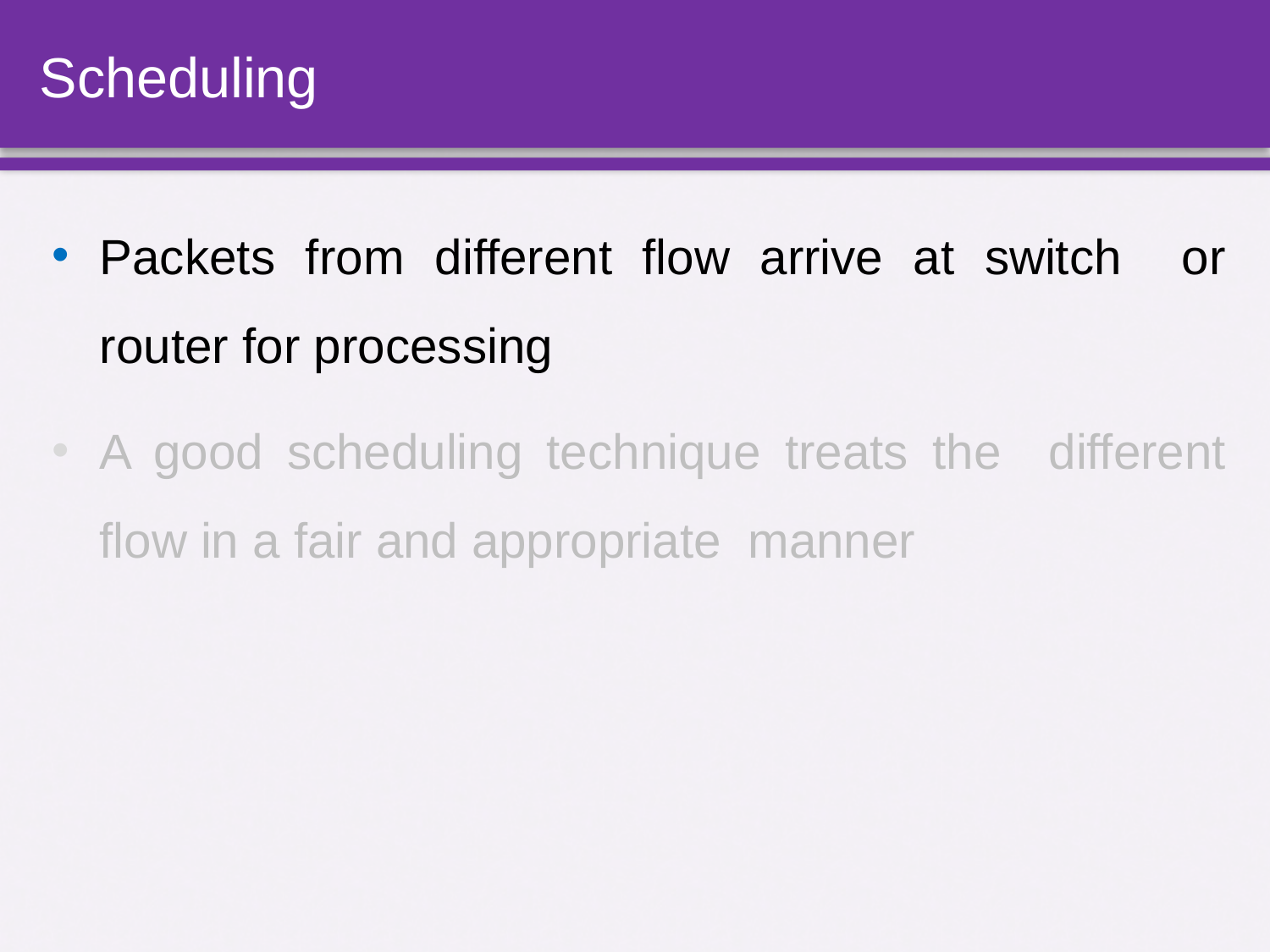

# Scheduling
Packets from different flow arrive at switch  or router for processing
A good scheduling technique treats the  different flow in a fair and appropriate  manner